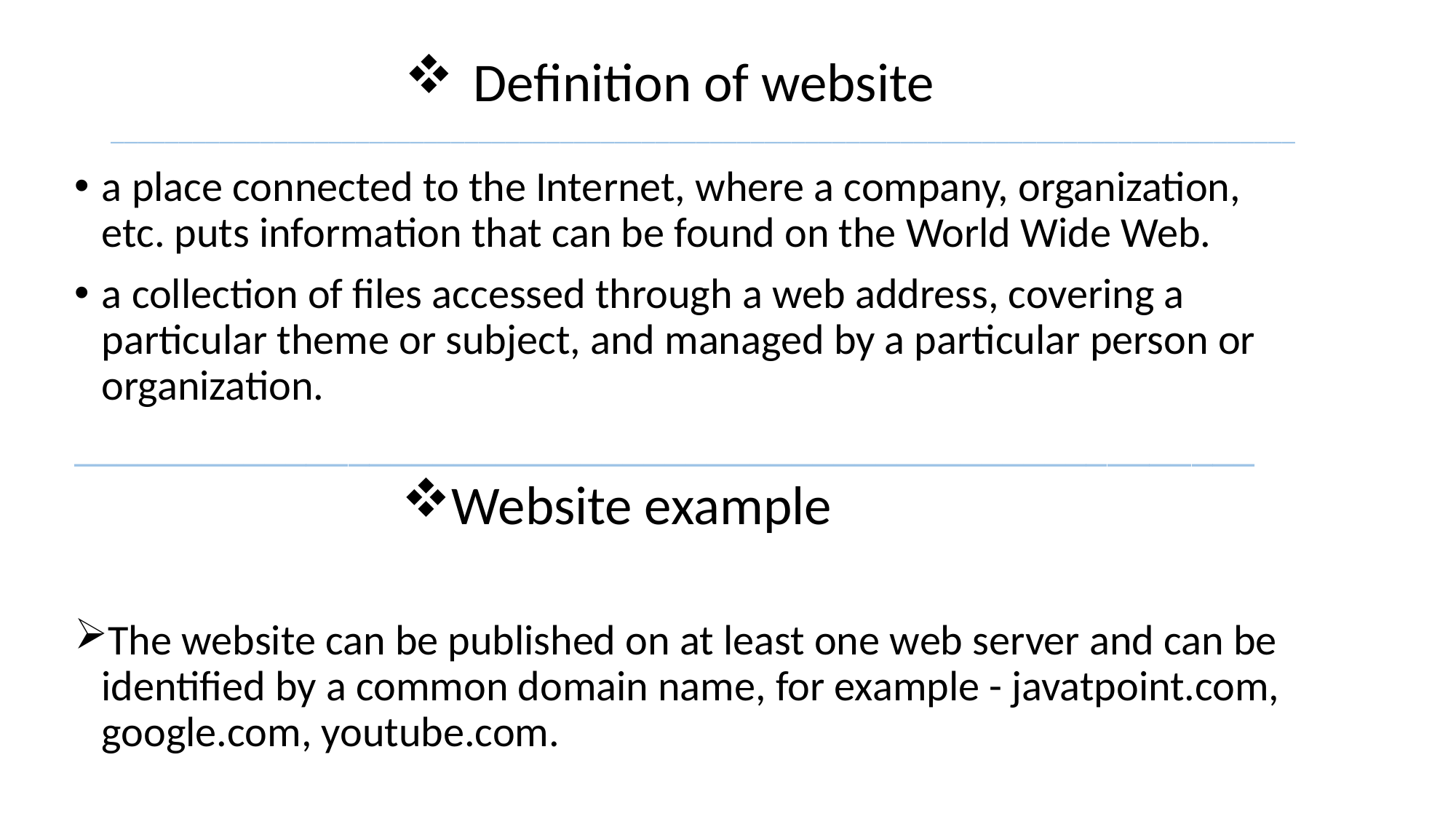

# Definition of website
_______________________________________________________________________________________
a place connected to the Internet, where a company, organization, etc. puts information that can be found on the World Wide Web.
a collection of files accessed through a web address, covering a particular theme or subject, and managed by a particular person or organization.
________________________________________________________
Website example

The website can be published on at least one web server and can be identified by a common domain name, for example - javatpoint.com, google.com, youtube.com.